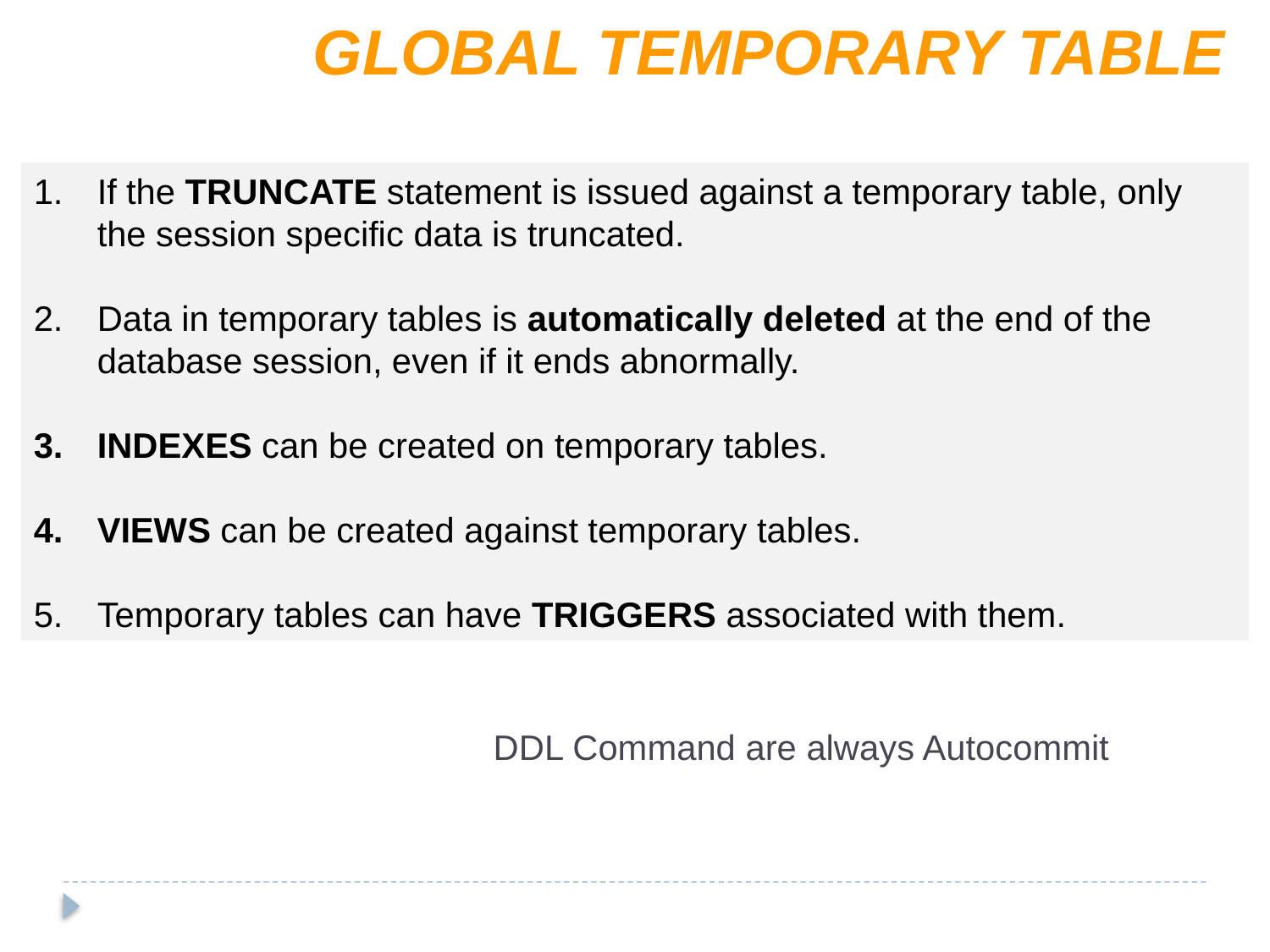

GLOBAL TEMPORARY TABLE
If the TRUNCATE statement is issued against a temporary table, only the session specific data is truncated.

Data in temporary tables is automatically deleted at the end of the database session, even if it ends abnormally.

INDEXES can be created on temporary tables.

VIEWS can be created against temporary tables.

Temporary tables can have TRIGGERS associated with them.
DDL Command are always Autocommit